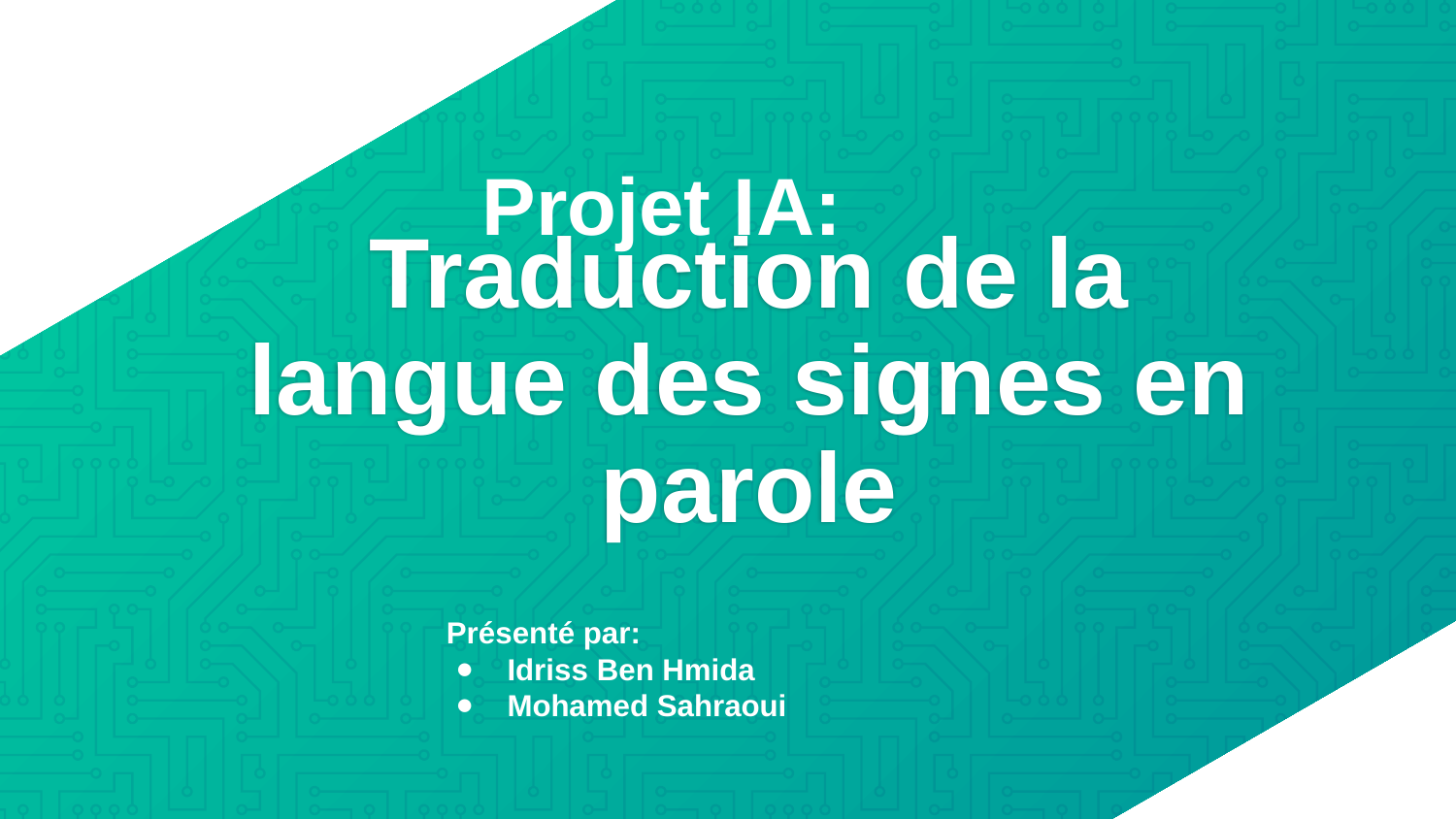

Projet IA:
# Traduction de la langue des signes en parole
Présenté par:
Idriss Ben Hmida
Mohamed Sahraoui